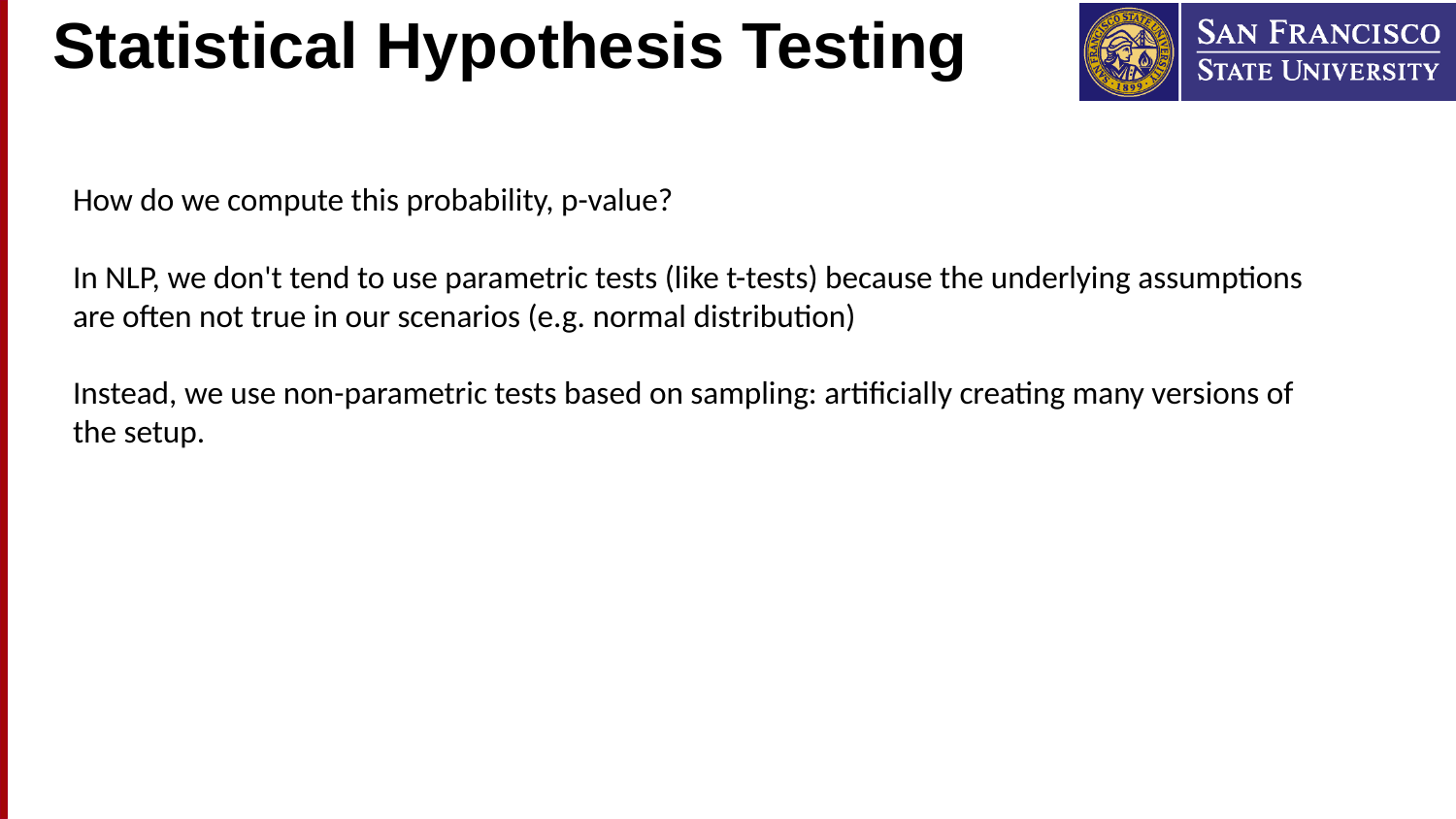

# Statistical Hypothesis Testing
How do we compute this probability, p-value?

In NLP, we don't tend to use parametric tests (like t-tests) because the underlying assumptions are often not true in our scenarios (e.g. normal distribution)

Instead, we use non-parametric tests based on sampling: artificially creating many versions of the setup.